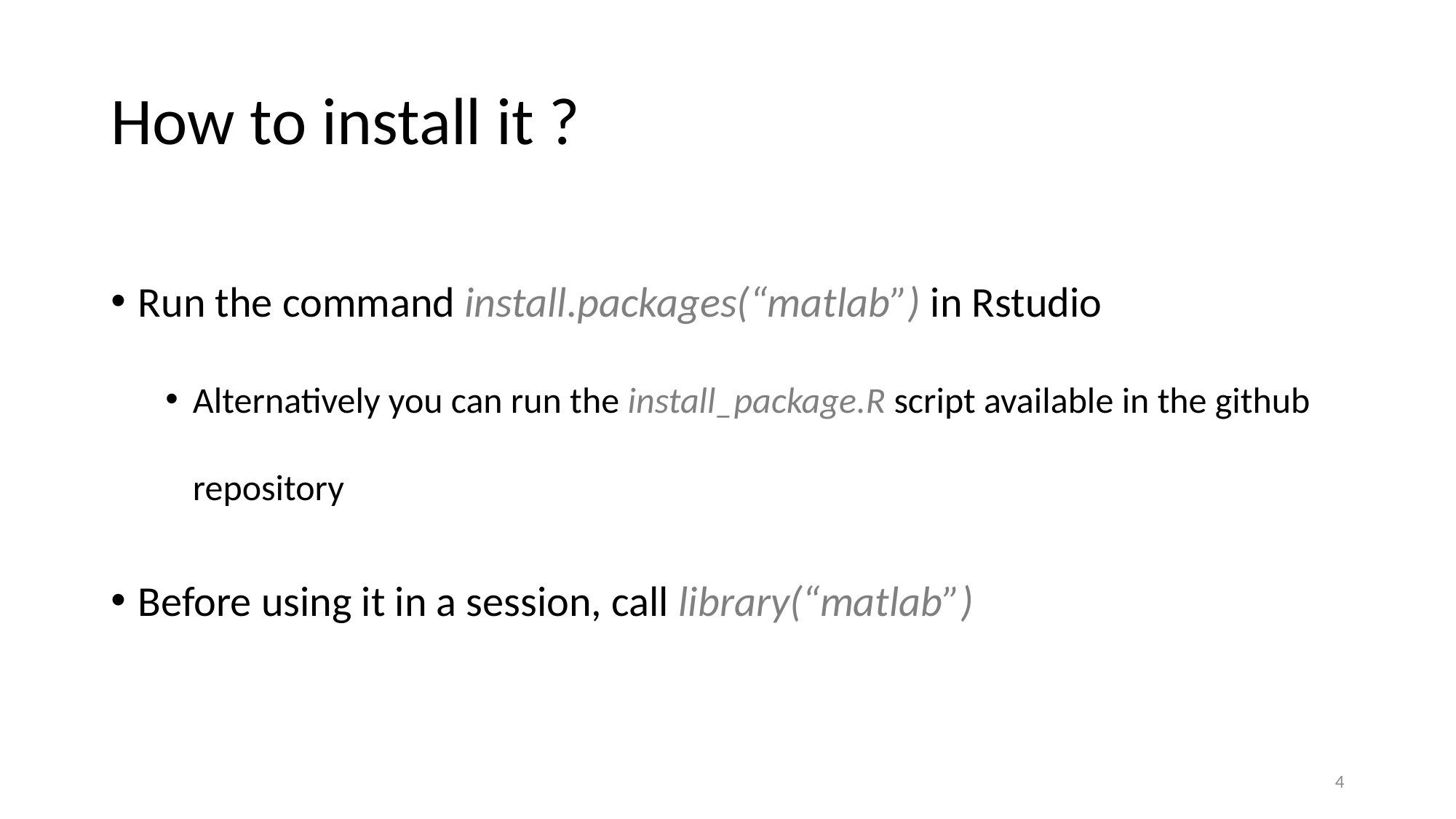

# How to install it ?
Run the command install.packages(“matlab”) in Rstudio
Alternatively you can run the install_package.R script available in the github repository
Before using it in a session, call library(“matlab”)

4